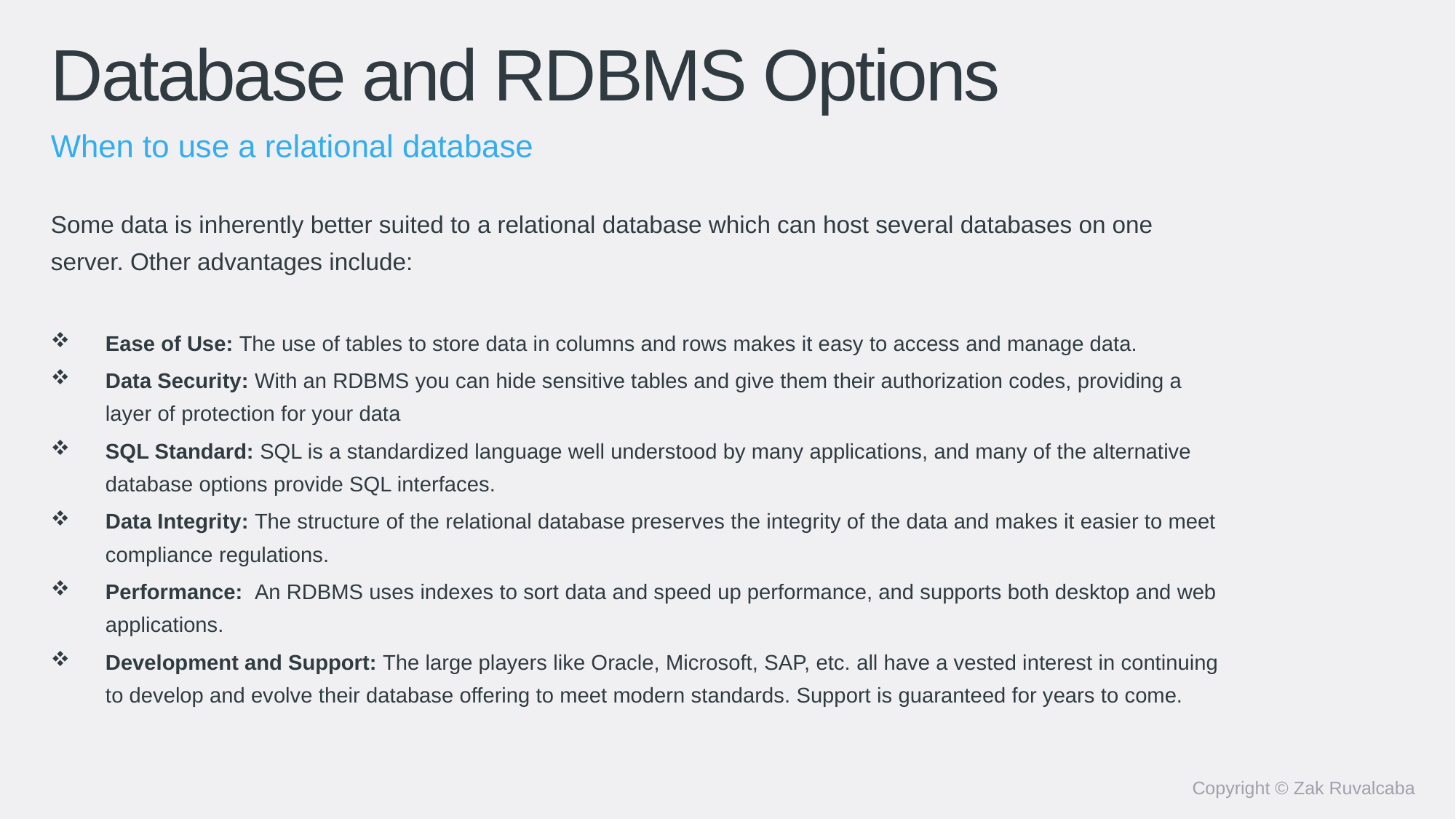

# Database and RDBMS Options
When to use a relational database
Some data is inherently better suited to a relational database which can host several databases on one server. Other advantages include:

Ease of Use: The use of tables to store data in columns and rows makes it easy to access and manage data.
Data Security: With an RDBMS you can hide sensitive tables and give them their authorization codes, providing a layer of protection for your data
SQL Standard: SQL is a standardized language well understood by many applications, and many of the alternative database options provide SQL interfaces.
Data Integrity: The structure of the relational database preserves the integrity of the data and makes it easier to meet compliance regulations.
Performance:  An RDBMS uses indexes to sort data and speed up performance, and supports both desktop and web applications.
Development and Support: The large players like Oracle, Microsoft, SAP, etc. all have a vested interest in continuing to develop and evolve their database offering to meet modern standards. Support is guaranteed for years to come.